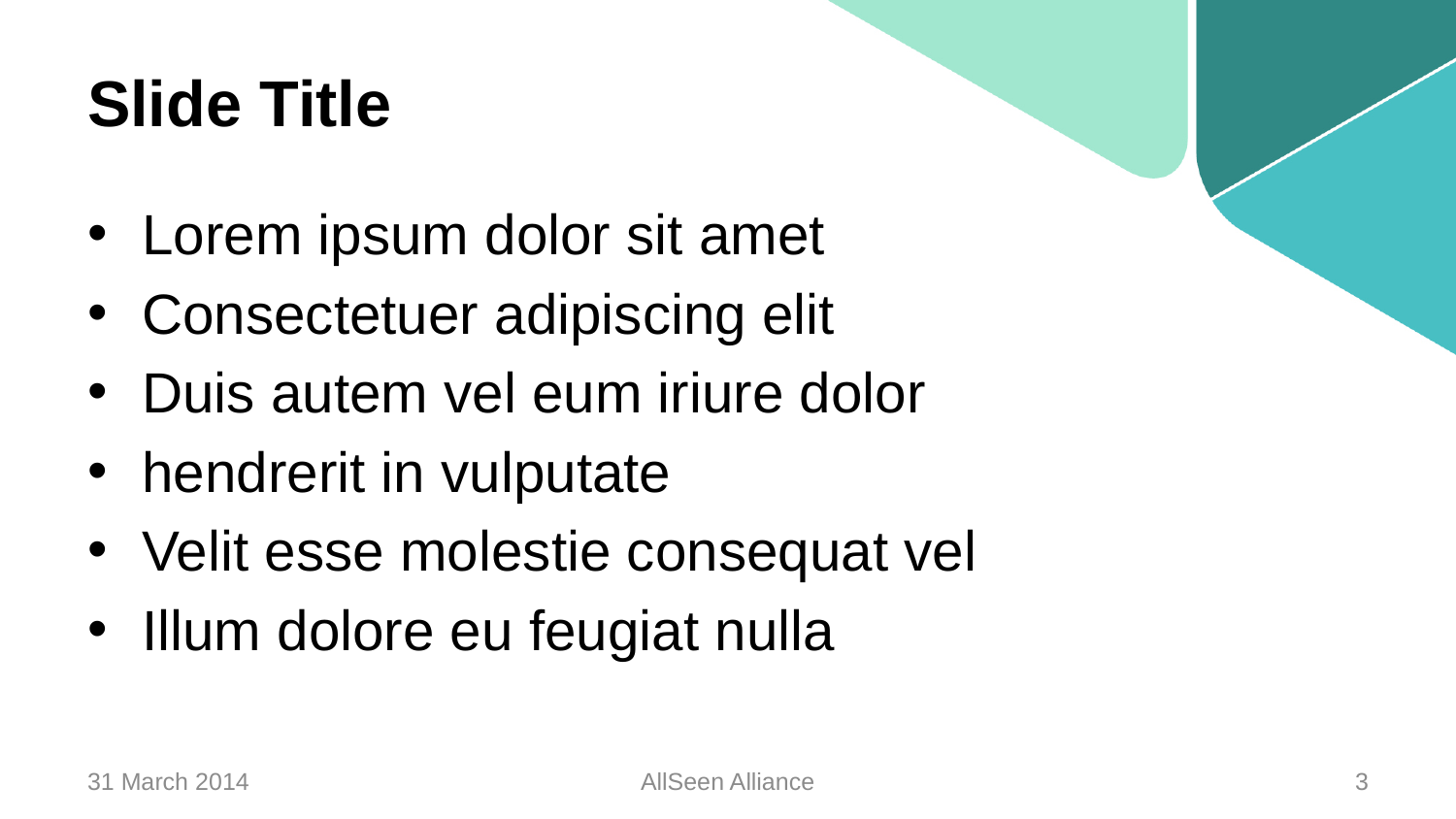

# Slide Title
Lorem ipsum dolor sit amet
Consectetuer adipiscing elit
Duis autem vel eum iriure dolor
hendrerit in vulputate
Velit esse molestie consequat vel
Illum dolore eu feugiat nulla
31 March 2014
AllSeen Alliance
3